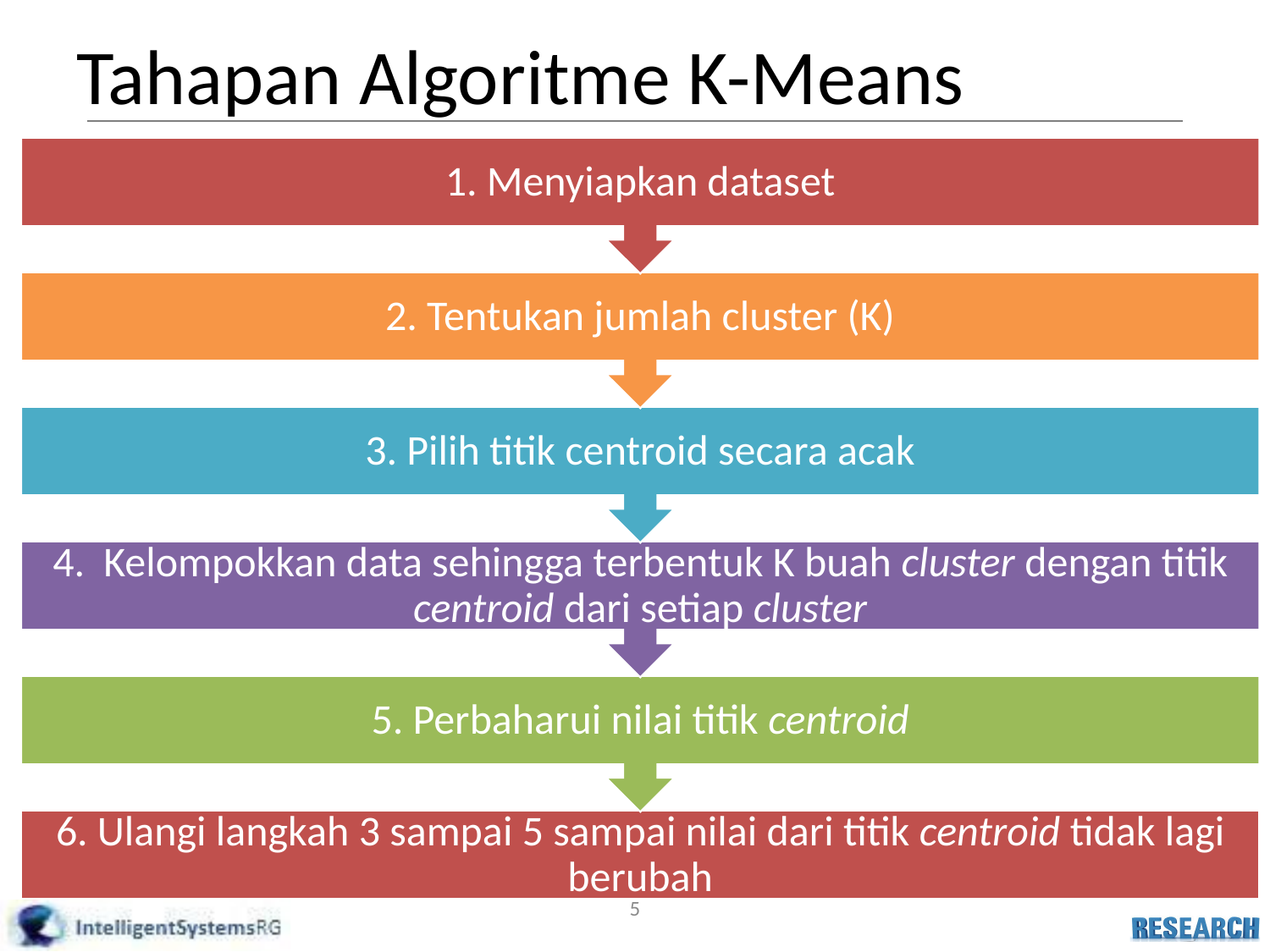

# Tahapan Algoritme K-Means
6. Ulangi langkah 3 sampai 5 sampai nilai dari titik centroid tidak lagi berubah
5. Perbaharui nilai titik centroid
4.  Kelompokkan data sehingga terbentuk K buah cluster dengan titik centroid dari setiap cluster
3. Pilih titik centroid secara acak
2. Tentukan jumlah cluster (K)
1. Menyiapkan dataset